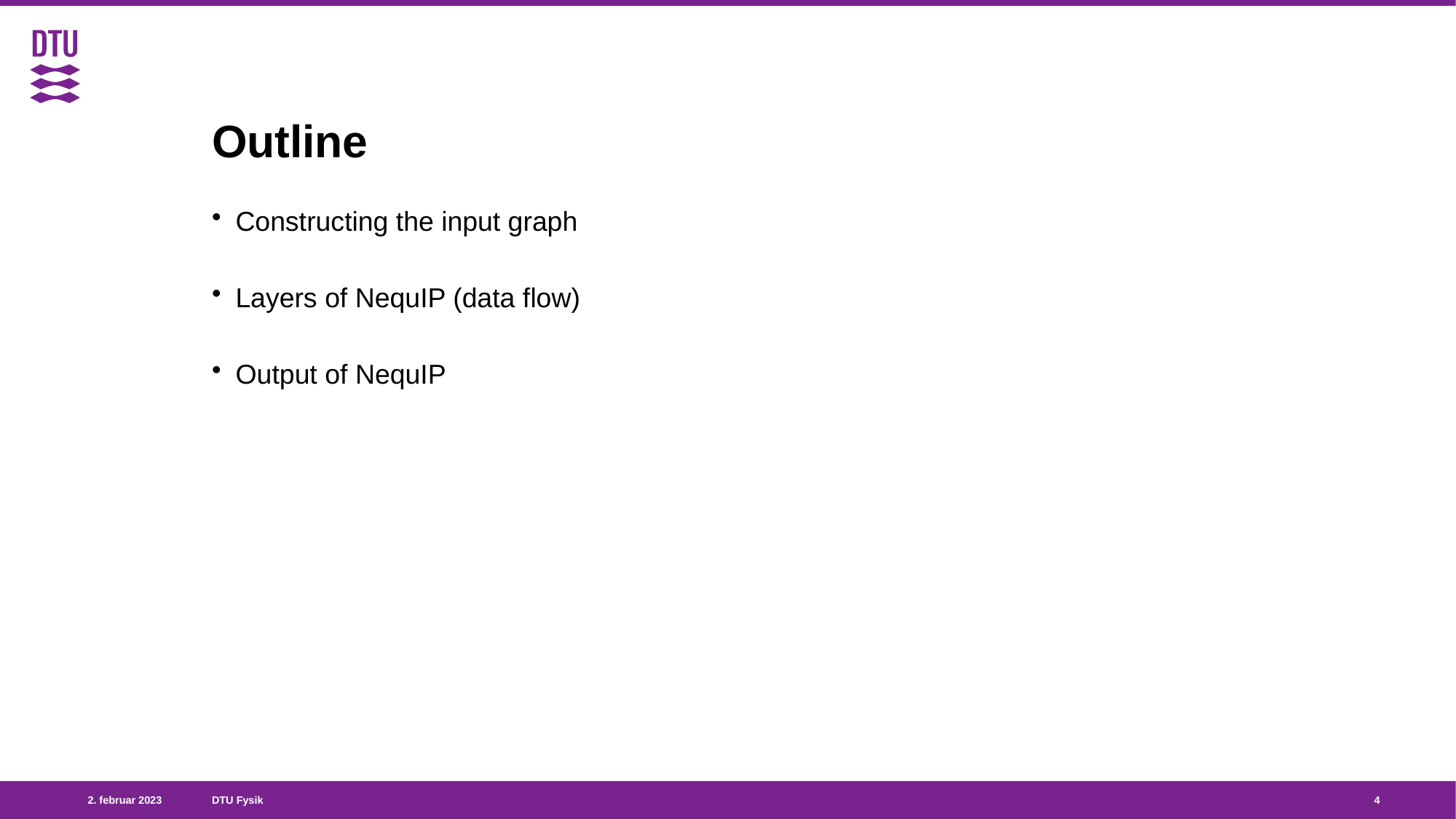

# Outline
Constructing the input graph

Layers of NequIP (data flow)

Output of NequIP

4